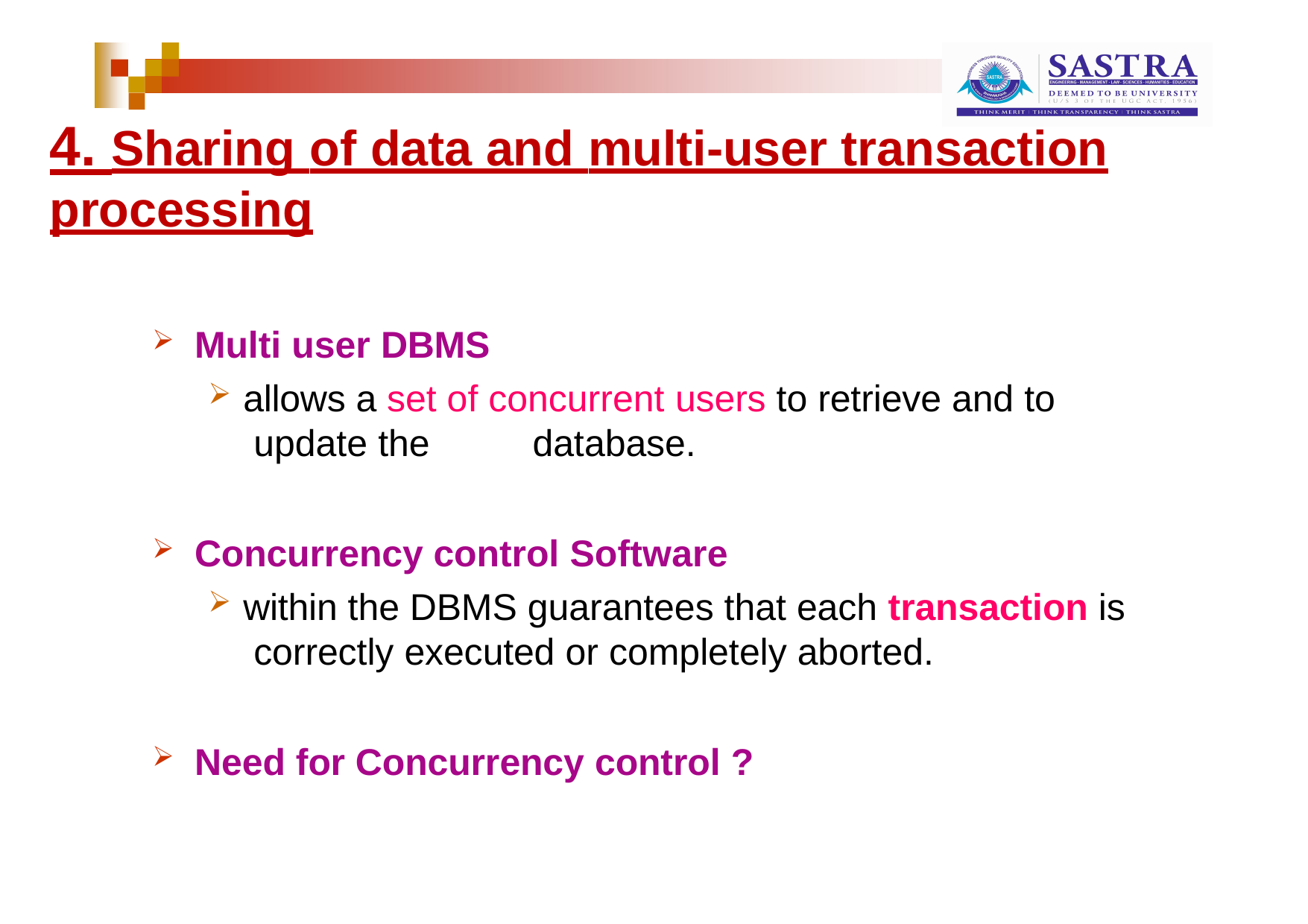

# 4. Sharing of data and multi-user transaction processing
Multi user DBMS
allows a set of concurrent users to retrieve and to  update the	database.

Concurrency control Software
within the DBMS guarantees that each transaction is  correctly executed or completely aborted.

Need for Concurrency control ?